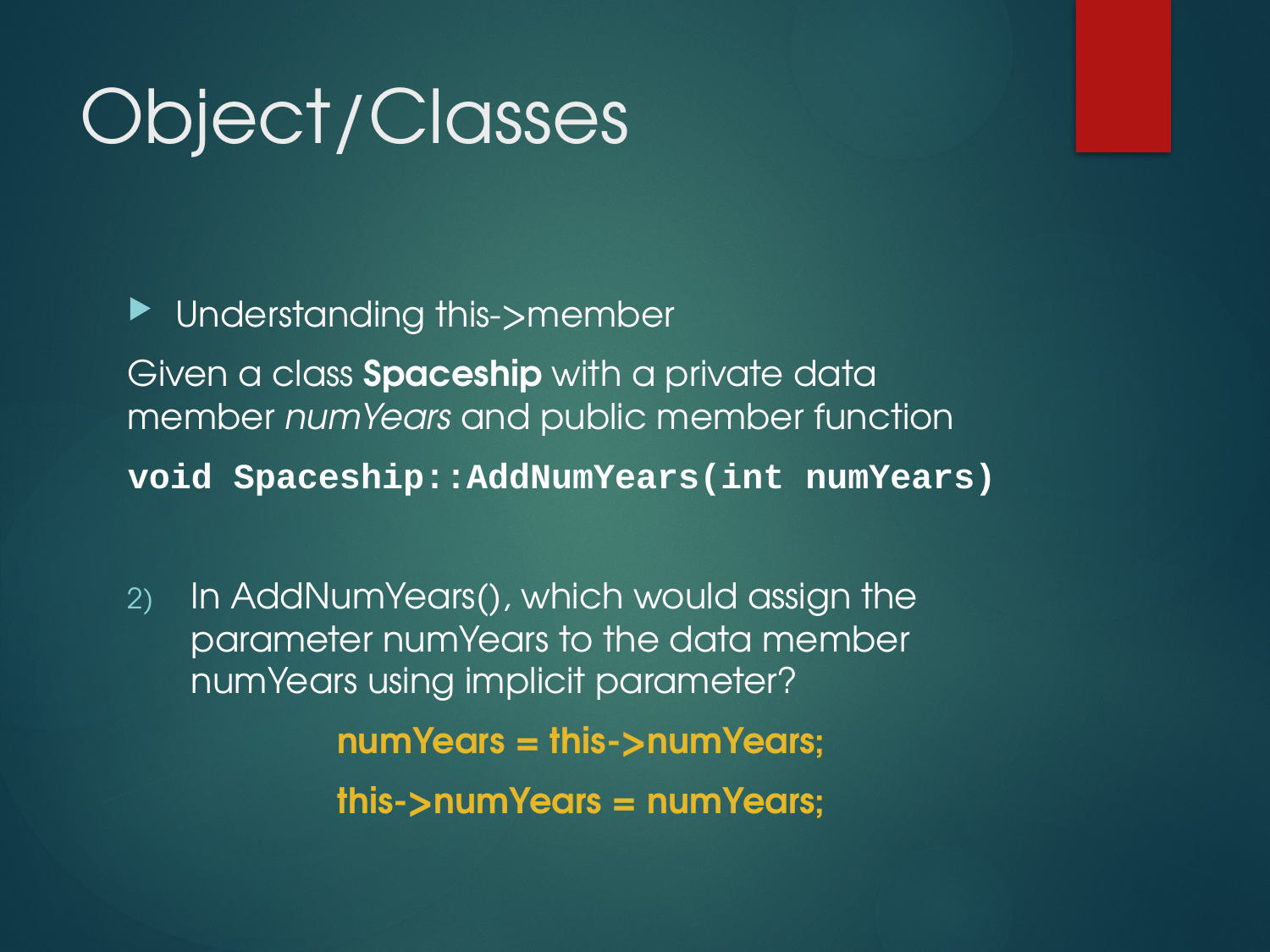

# Object/Classes
Understanding this->member
Given a class Spaceship with a private data member numYears and public member function
void Spaceship::AddNumYears(int numYears)

In AddNumYears(), which would assign the parameter numYears to the data member numYears using implicit parameter?
numYears = this->numYears;
this->numYears = numYears;